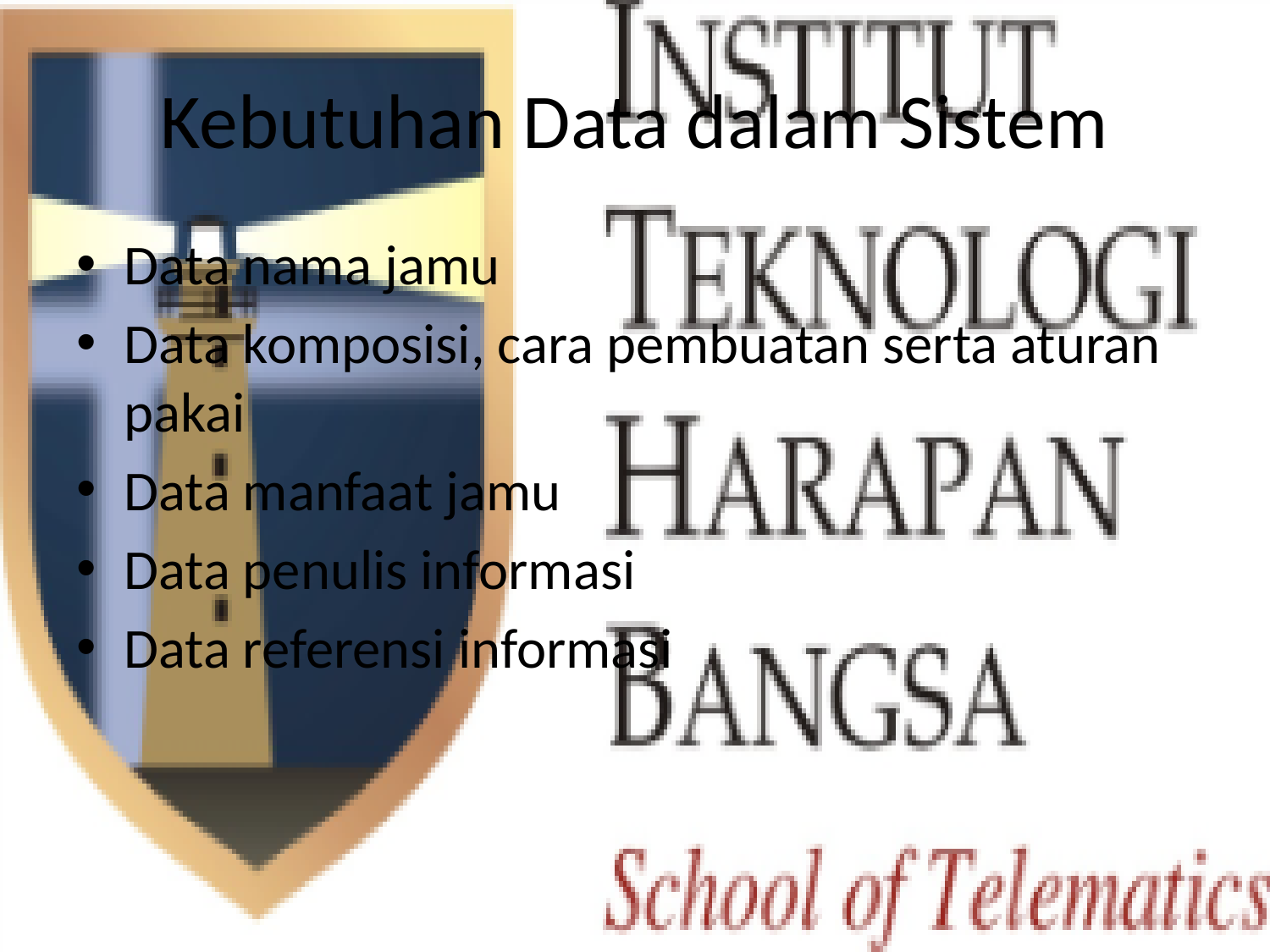

# Kebutuhan Data dalam Sistem
Data nama jamu
Data komposisi, cara pembuatan serta aturan pakai
Data manfaat jamu
Data penulis informasi
Data referensi informasi